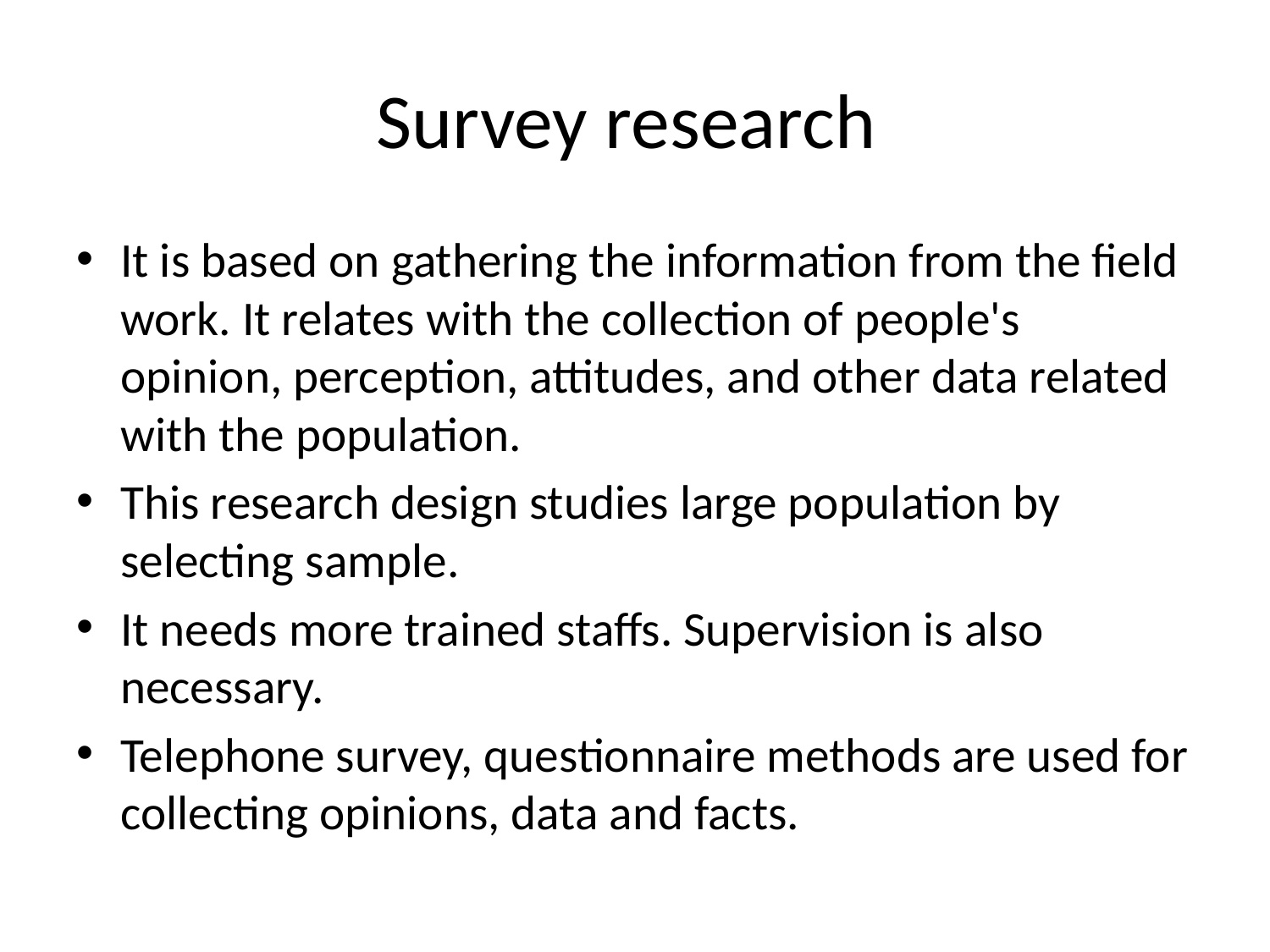

# Survey research
It is based on gathering the information from the field work. It relates with the collection of people's opinion, perception, attitudes, and other data related with the population.
This research design studies large population by  selecting sample.
It needs more trained staffs. Supervision is also necessary.
Telephone survey, questionnaire methods are used for collecting opinions, data and facts.